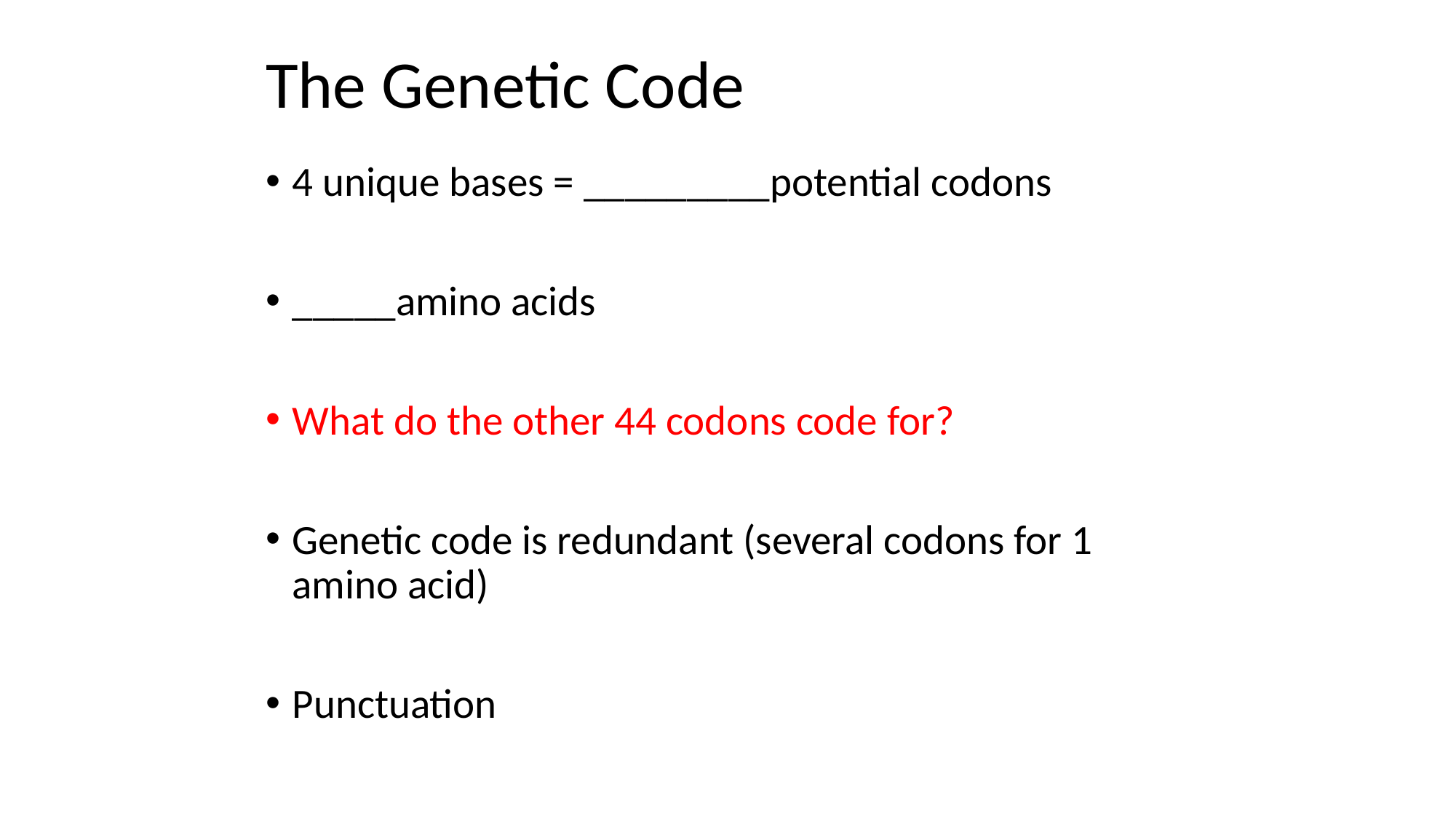

# The Genetic Code
4 unique bases = _________potential codons

_____amino acids

What do the other 44 codons code for?

Genetic code is redundant (several codons for 1 amino acid)

Punctuation